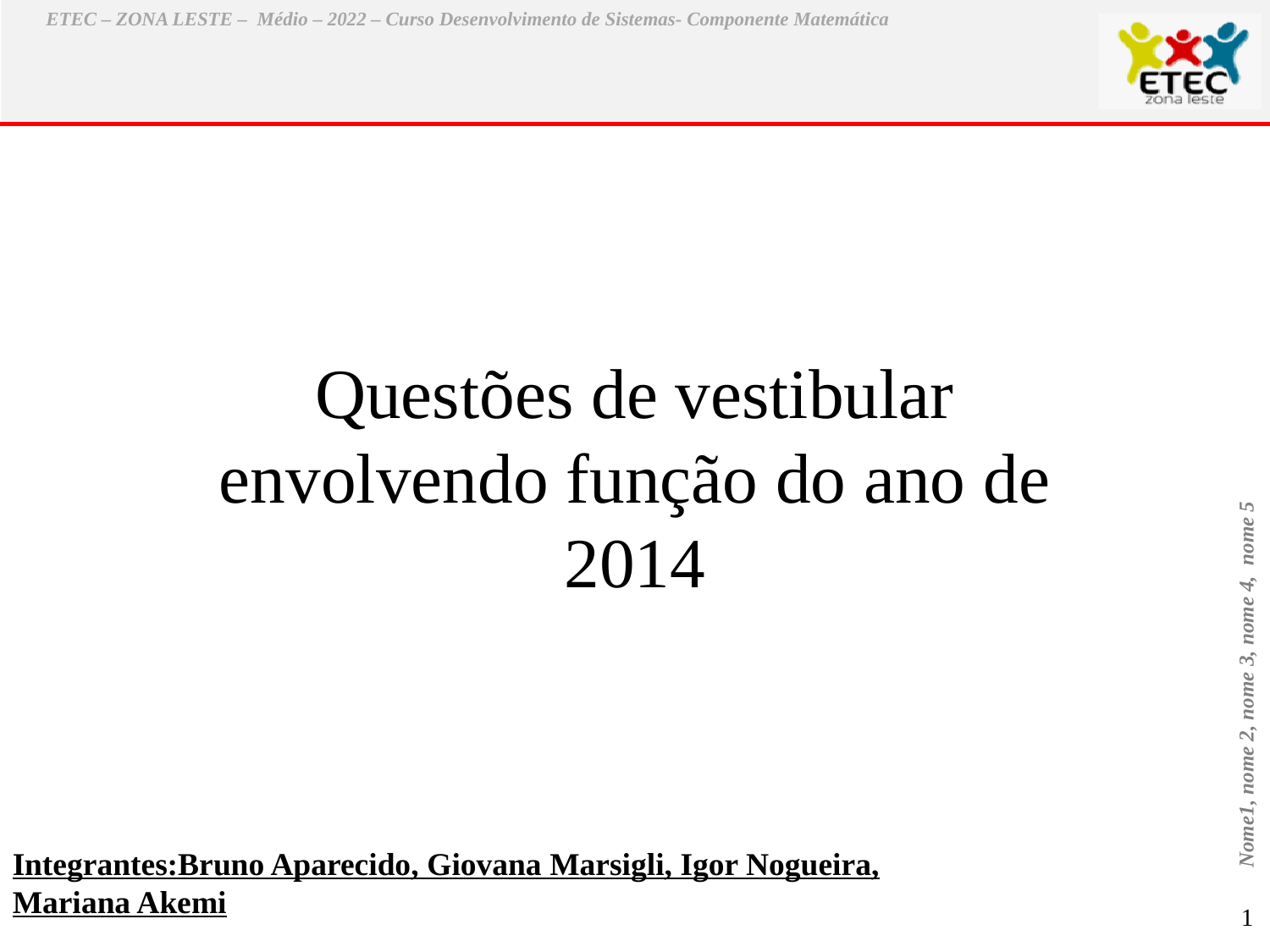

(A)
Questões de vestibular envolvendo função do ano de 2014
Nome1, nome 2, nome 3, nome 4,  nome 5

Integrantes:Bruno Aparecido, Giovana Marsigli, Igor Nogueira, Mariana Akemi